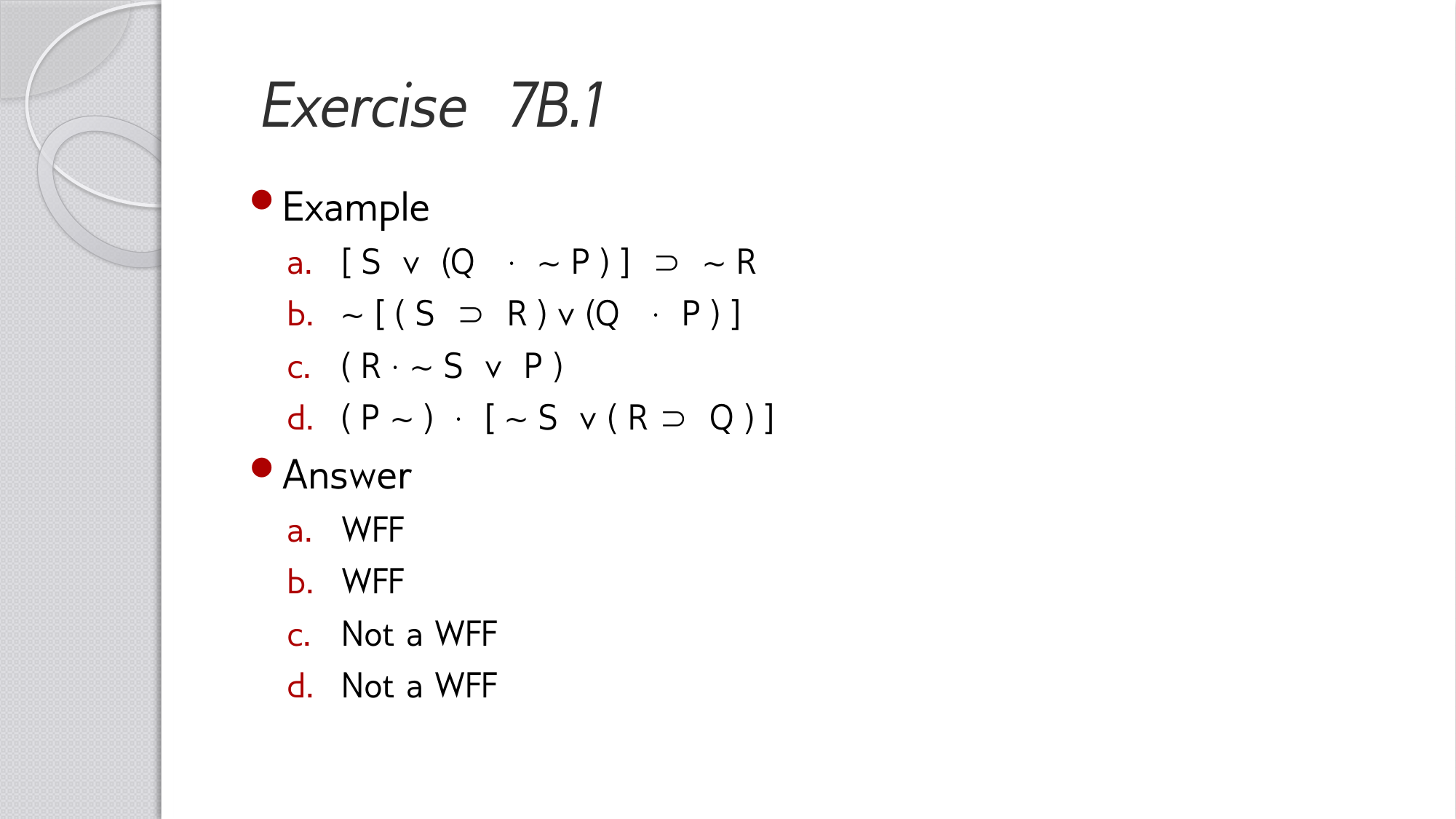

# Exercise  7B.1
Example
[ S  v  (Q   ·  ~ P ) ]  ⊃  ~ R
~ [ ( S  ⊃  R ) v (Q   ·  P ) ]
( R · ~ S  v  P )
( P ~ )  ·  [ ~ S  v ( R ⊃  Q ) ]
Answer
WFF
WFF
Not a WFF
Not a WFF